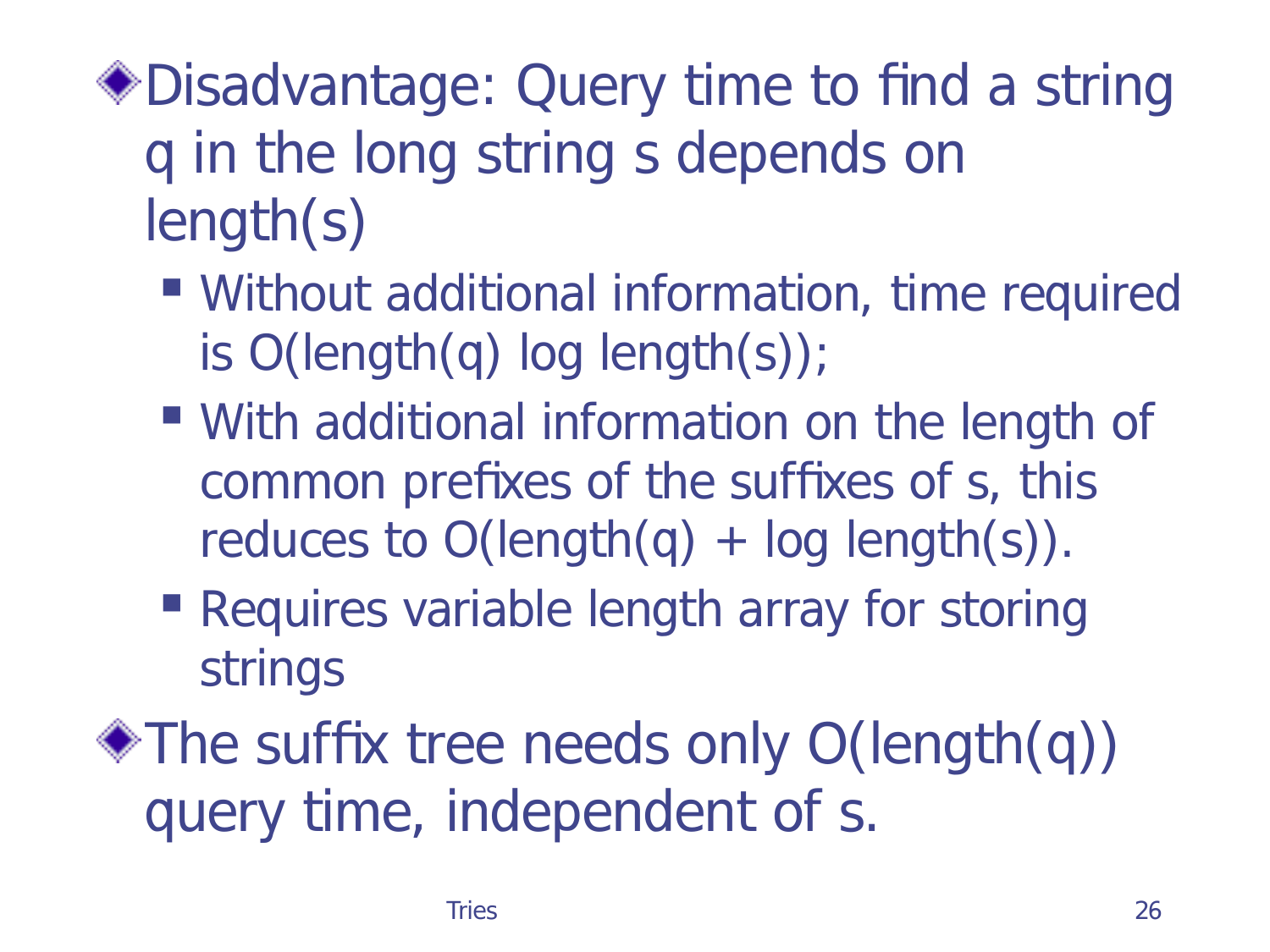

Disadvantage: Query time to ﬁnd a string q in the long string s depends on length(s)
Without additional information, time required is O(length(q) log length(s));
With additional information on the length of common preﬁxes of the sufﬁxes of s, this reduces to O(length(q) + log length(s)).
Requires variable length array for storing strings
The sufﬁx tree needs only O(length(q)) query time, independent of s.

Tries
26